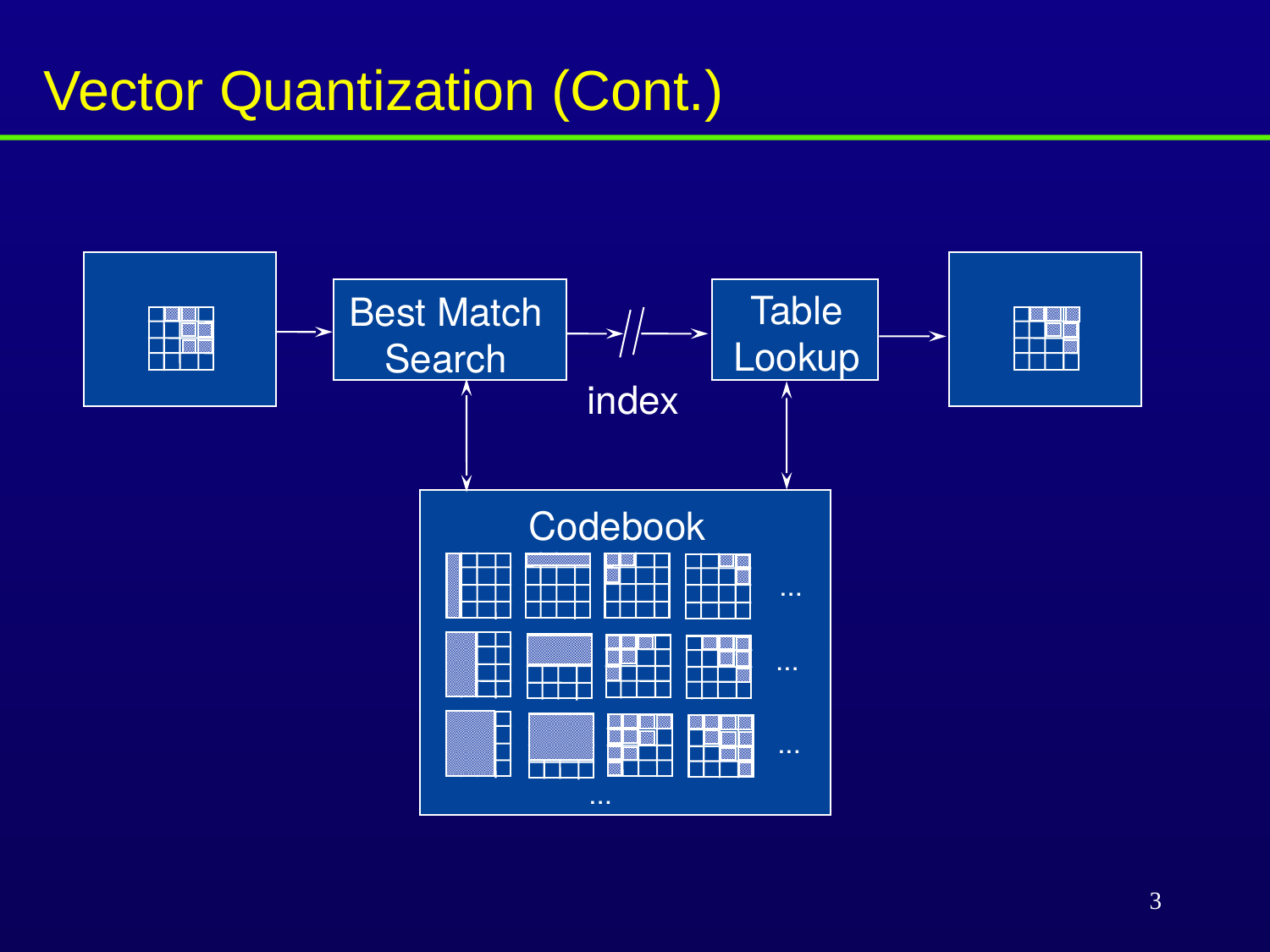

# Vector Quantization (Cont.)

Table
Lookup
Best Match
Search

index

Codebook

...

...

...

...
3